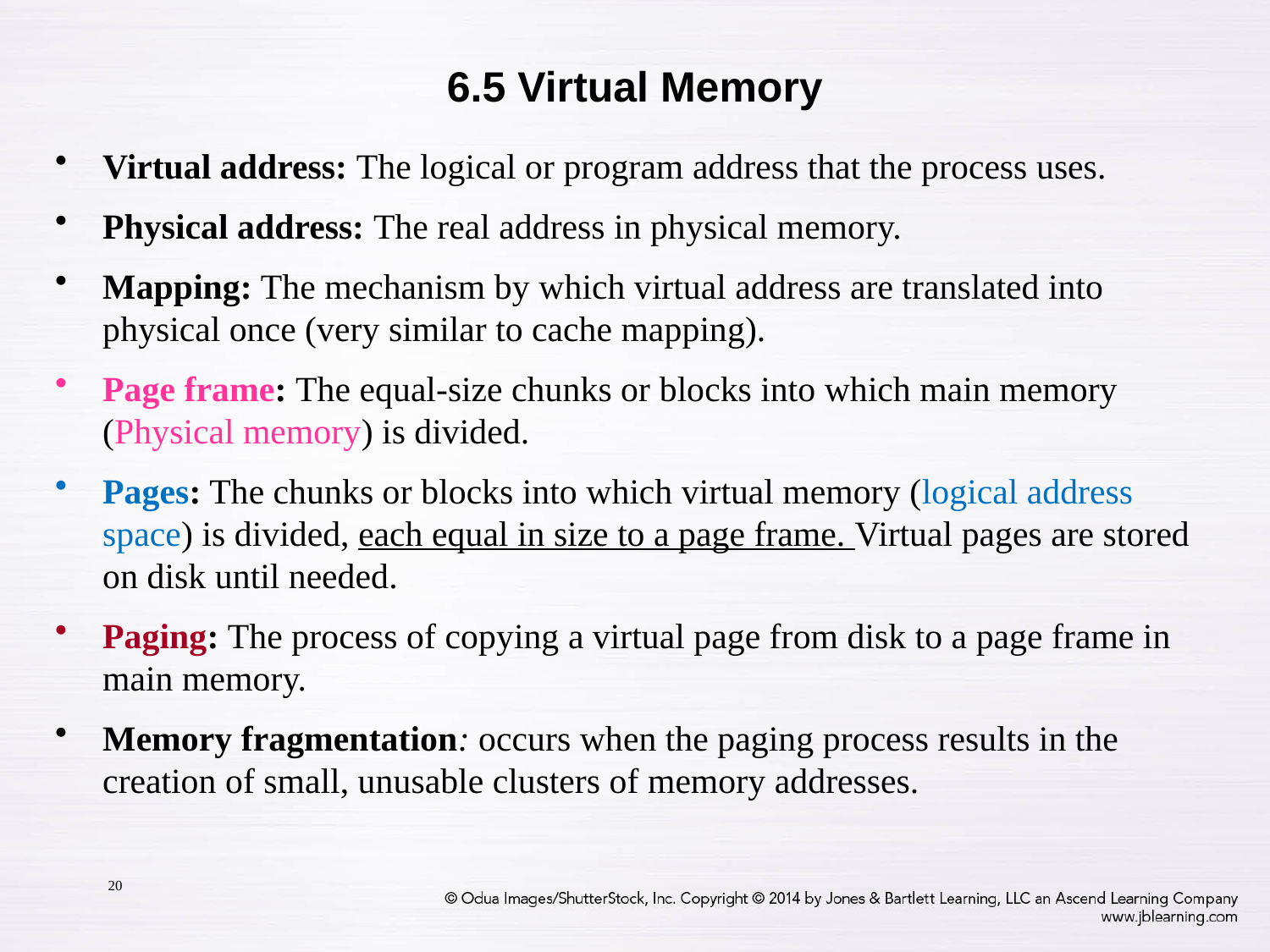

# 6.5 Virtual Memory
Virtual address: The logical or program address that the process uses.
Physical address: The real address in physical memory.
Mapping: The mechanism by which virtual address are translated into physical once (very similar to cache mapping).
Page frame: The equal-size chunks or blocks into which main memory (Physical memory) is divided.
Pages: The chunks or blocks into which virtual memory (logical address space) is divided, each equal in size to a page frame. Virtual pages are stored on disk until needed.
Paging: The process of copying a virtual page from disk to a page frame in main memory.
Memory fragmentation: occurs when the paging process results in the creation of small, unusable clusters of memory addresses.

20